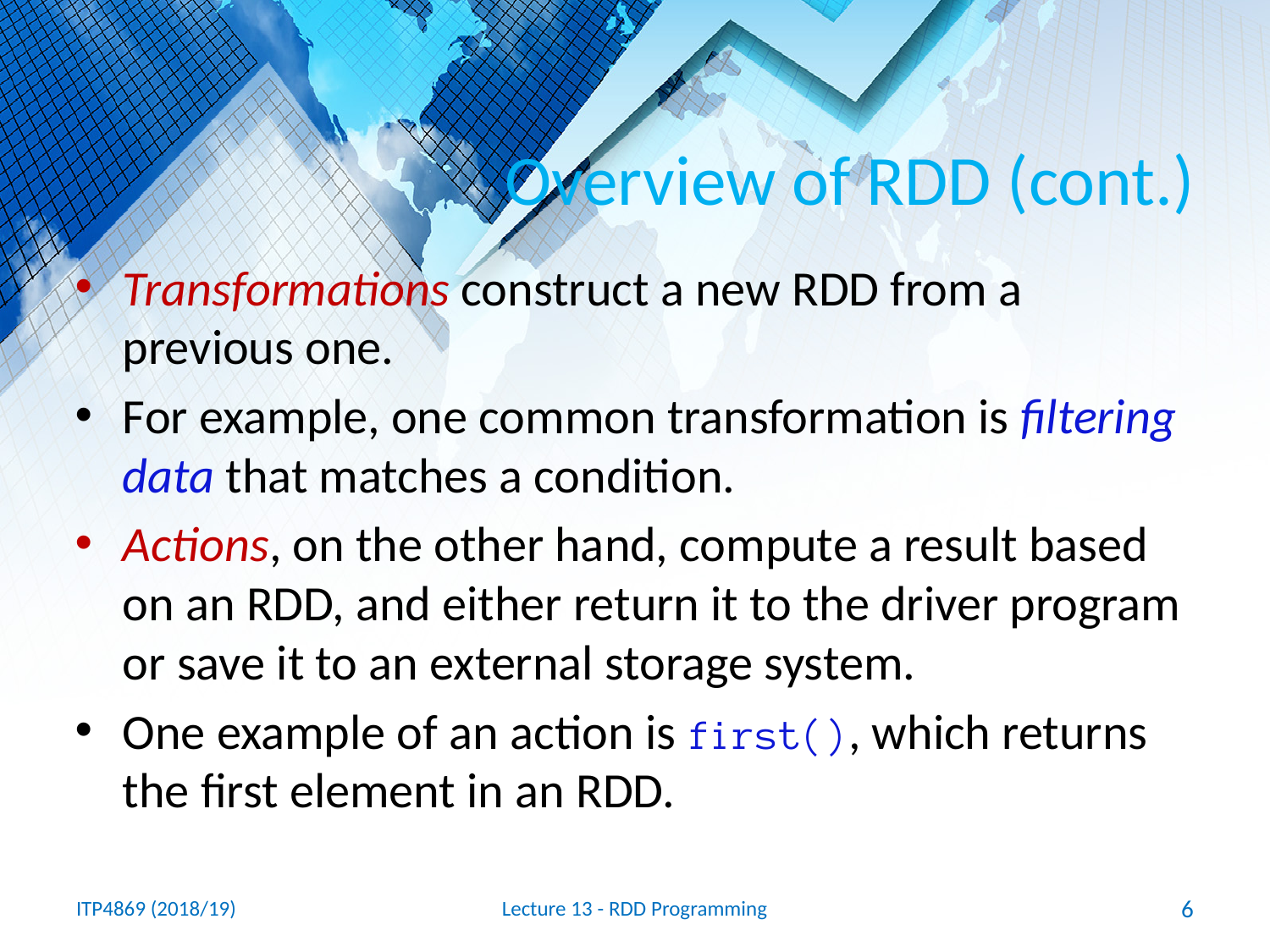

# Overview of RDD (cont.)
Transformations construct a new RDD from a previous one.
For example, one common transformation is filtering data that matches a condition.
Actions, on the other hand, compute a result based on an RDD, and either return it to the driver program or save it to an external storage system.
One example of an action is first(), which returns the first element in an RDD.
ITP4869 (2018/19)
Lecture 13 - RDD Programming
6